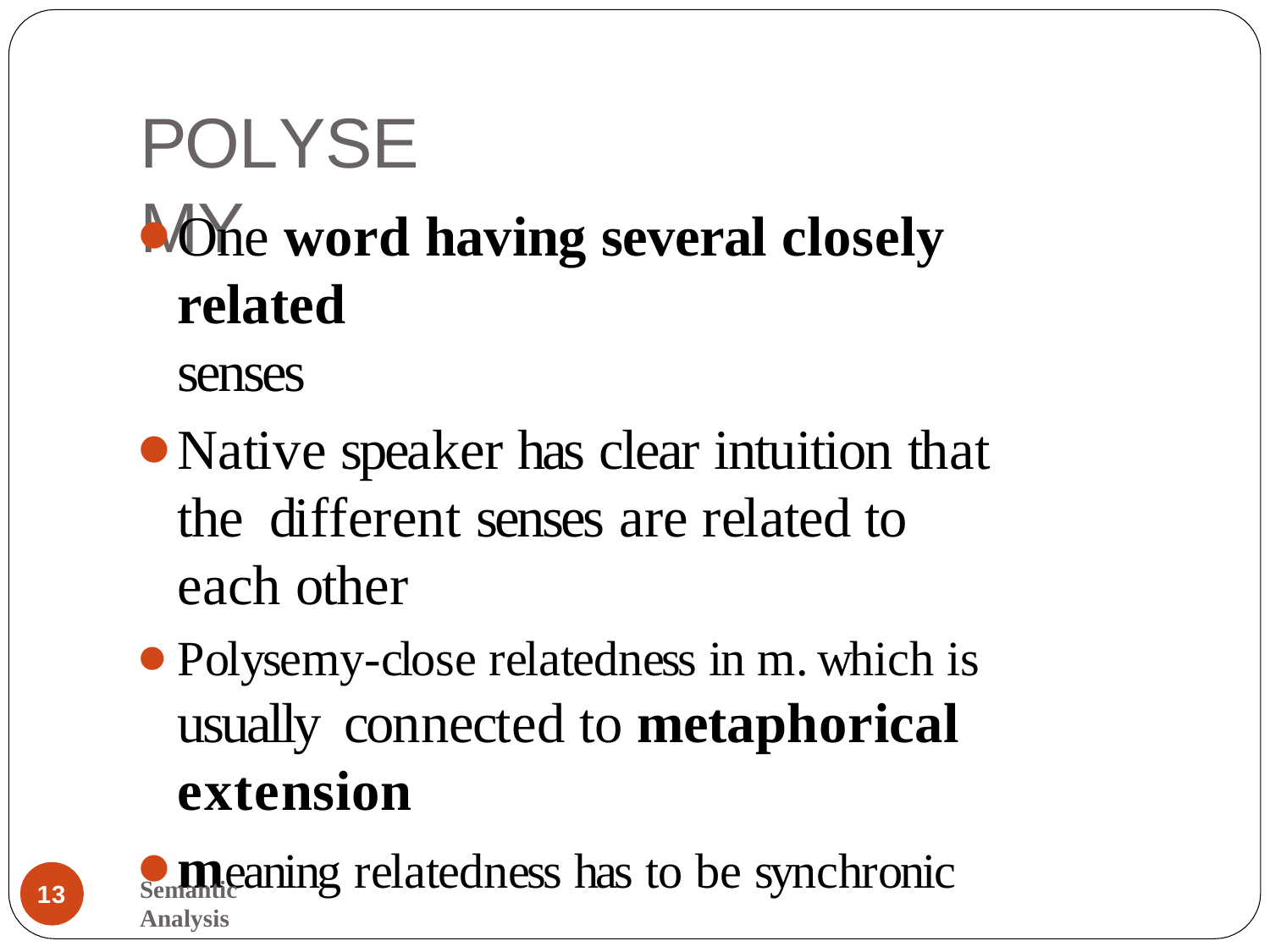

# POLYSEMY
One word having several closely related
senses
Native speaker has clear intuition that the  different senses are related to each other
Polysemy-close relatedness in m. which is usually  connected to metaphorical extension
meaning relatedness has to be synchronic

Semantic Analysis
13